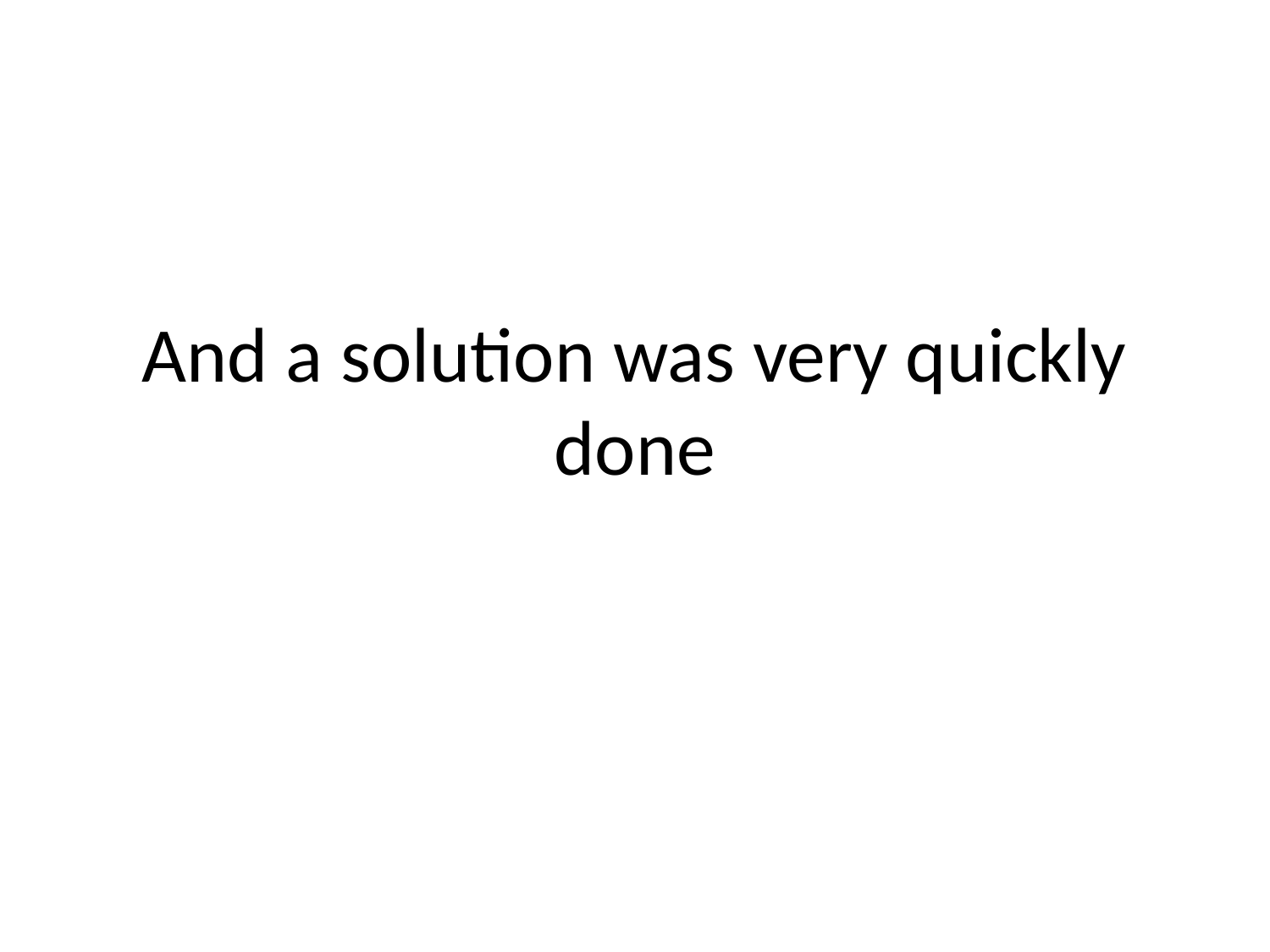

# And a solution was very quickly done